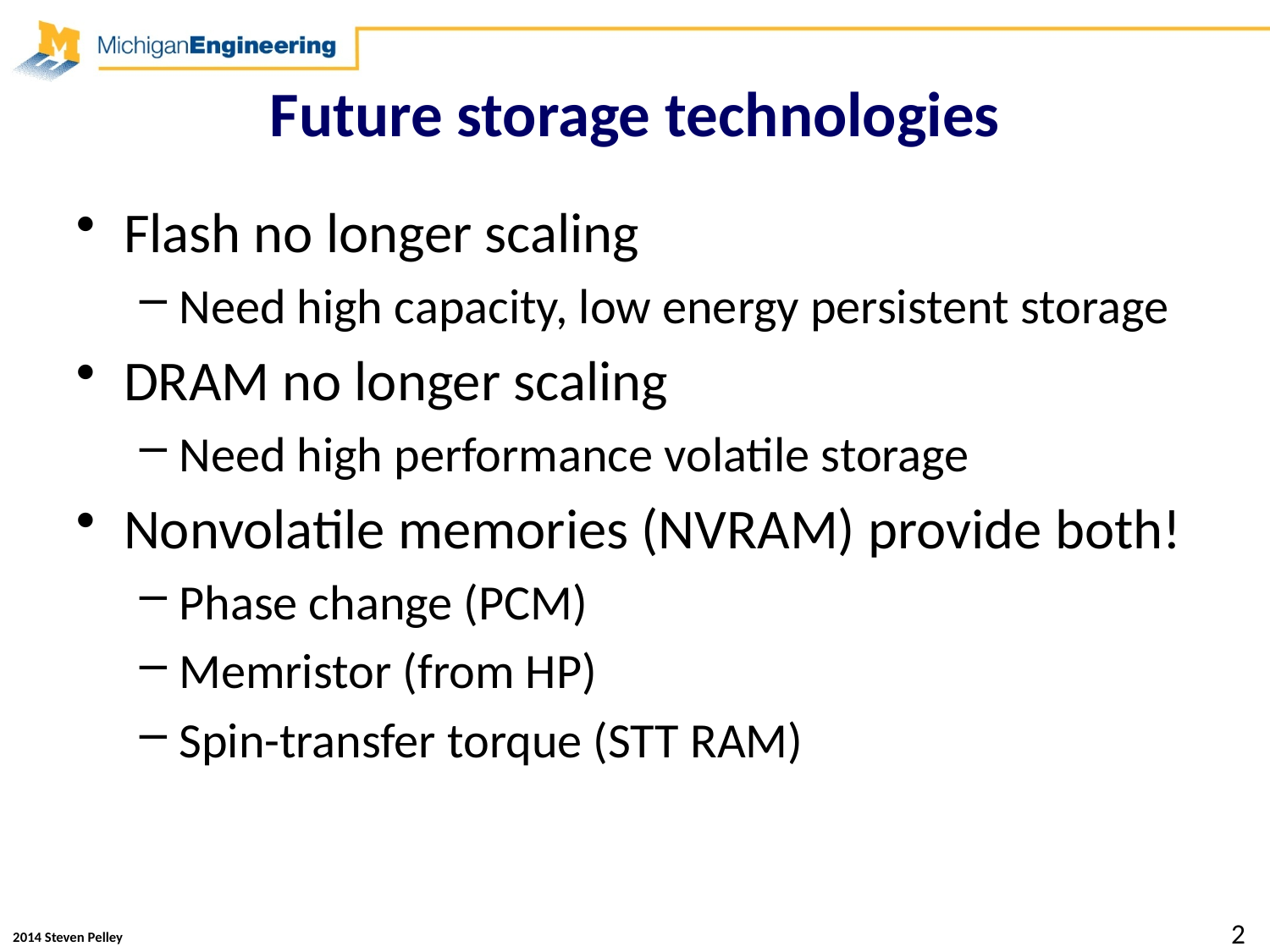

# Future storage technologies
Flash no longer scaling
Need high capacity, low energy persistent storage
DRAM no longer scaling
Need high performance volatile storage
Nonvolatile memories (NVRAM) provide both!
Phase change (PCM)
Memristor (from HP)
Spin-transfer torque (STT RAM)
2